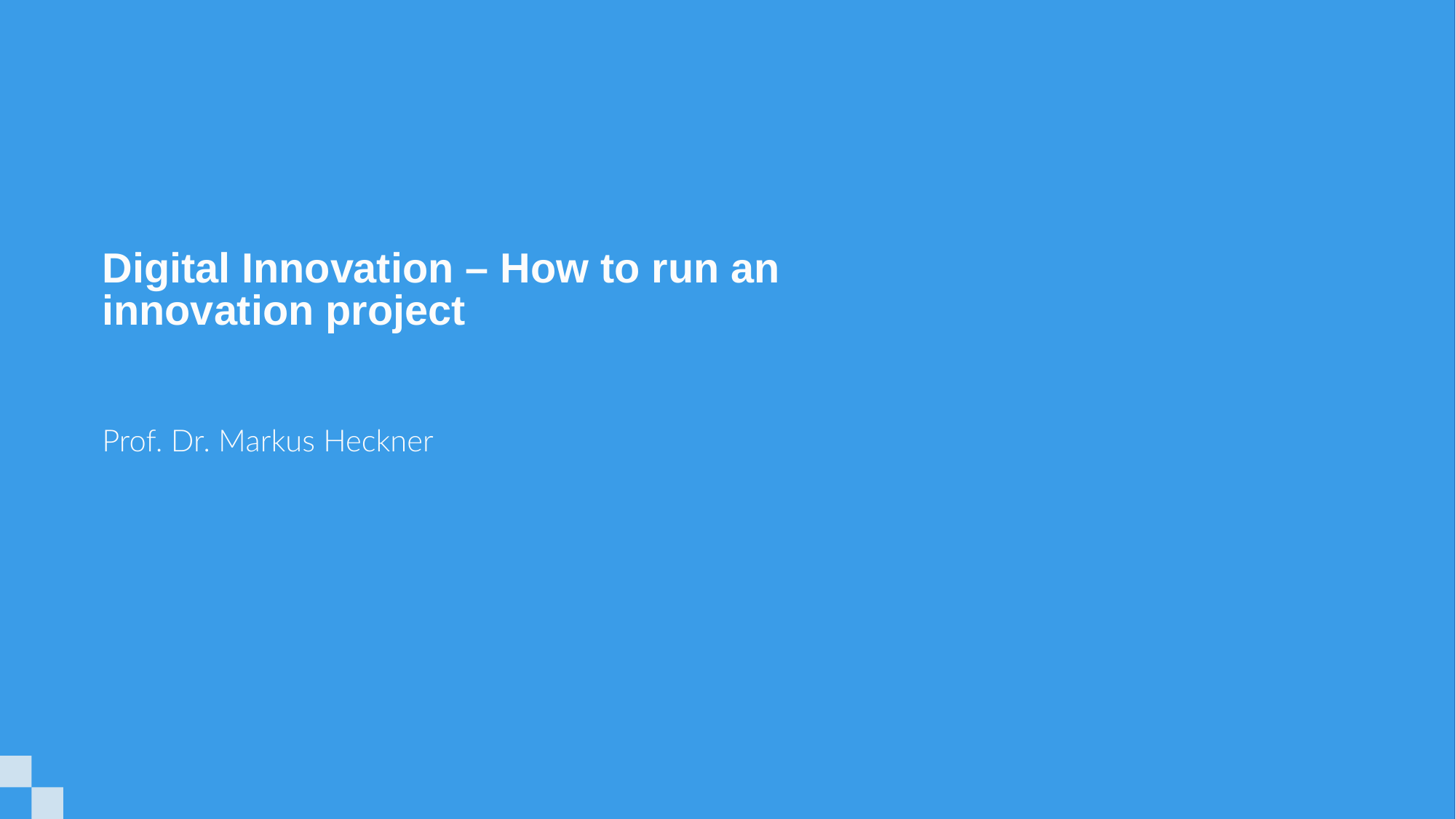

# Digital Innovation – How to run an innovation project

Prof. Dr. Markus Heckner